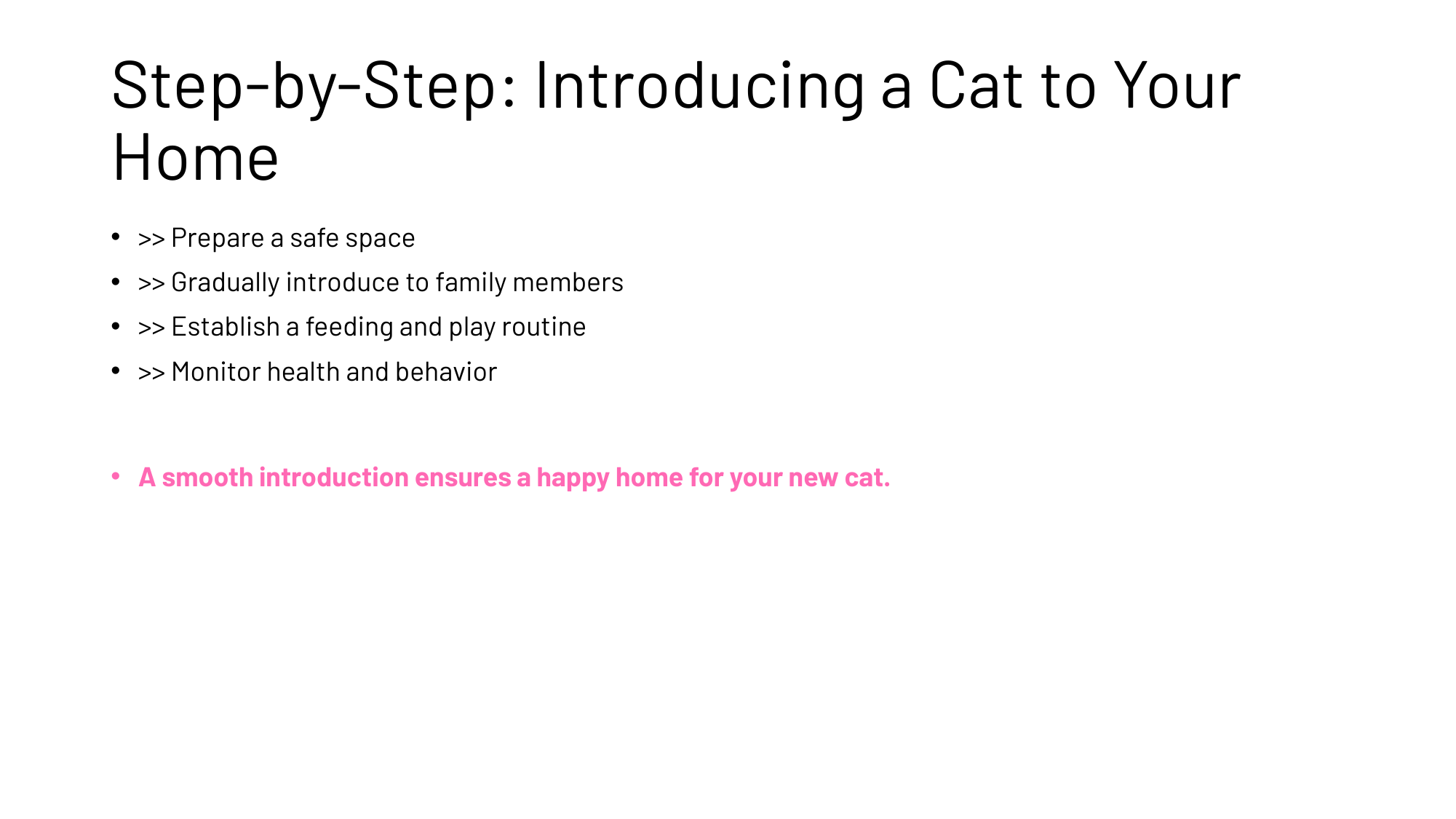

# Step-by-Step: Introducing a Cat to Your Home
>> Prepare a safe space
>> Gradually introduce to family members
>> Establish a feeding and play routine
>> Monitor health and behavior

A smooth introduction ensures a happy home for your new cat.